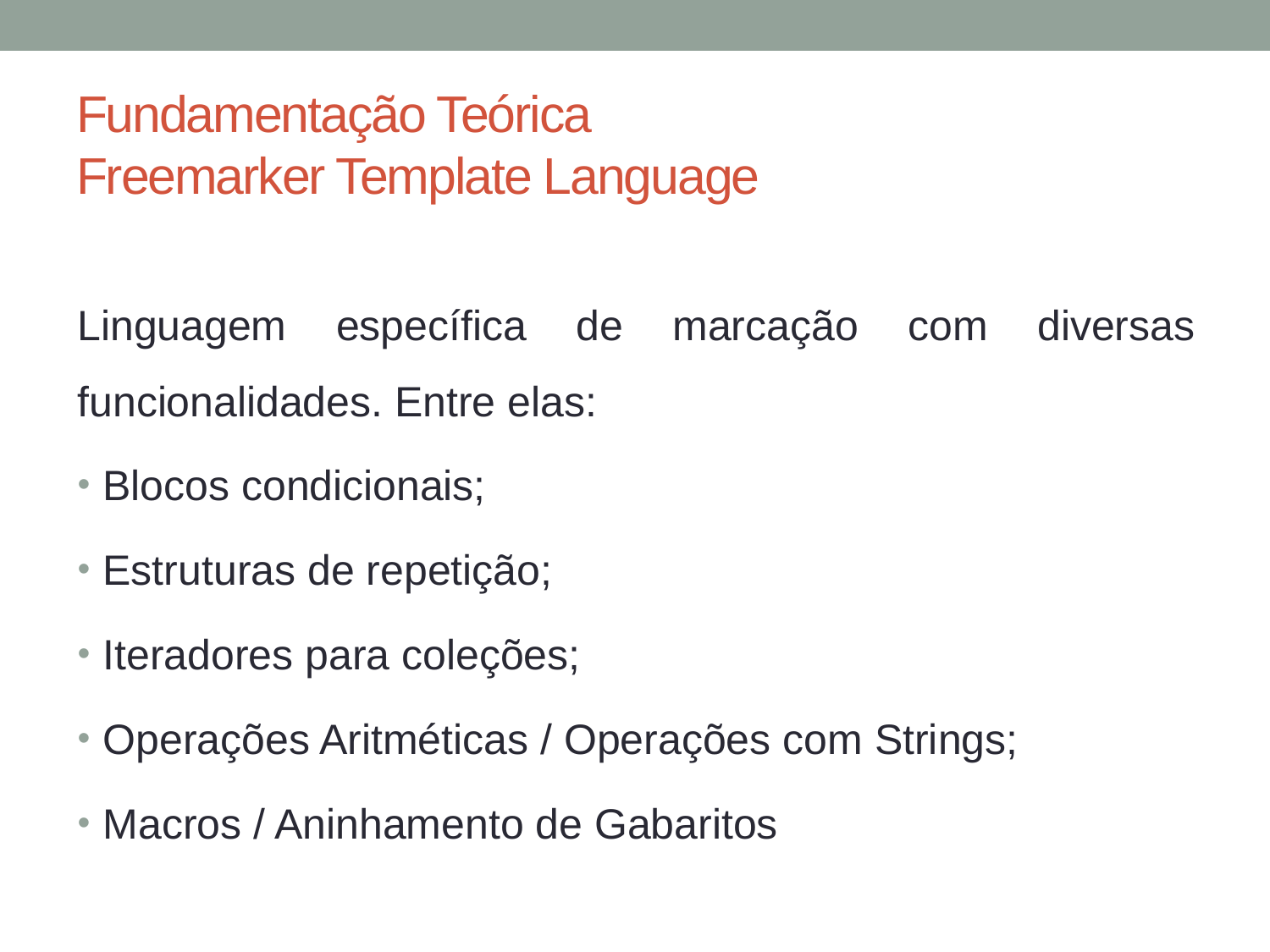

# Fundamentação Teórica Freemarker Template Language
Linguagem específica de marcação com diversas funcionalidades. Entre elas:
Blocos condicionais;
Estruturas de repetição;
Iteradores para coleções;
Operações Aritméticas / Operações com Strings;
Macros / Aninhamento de Gabaritos